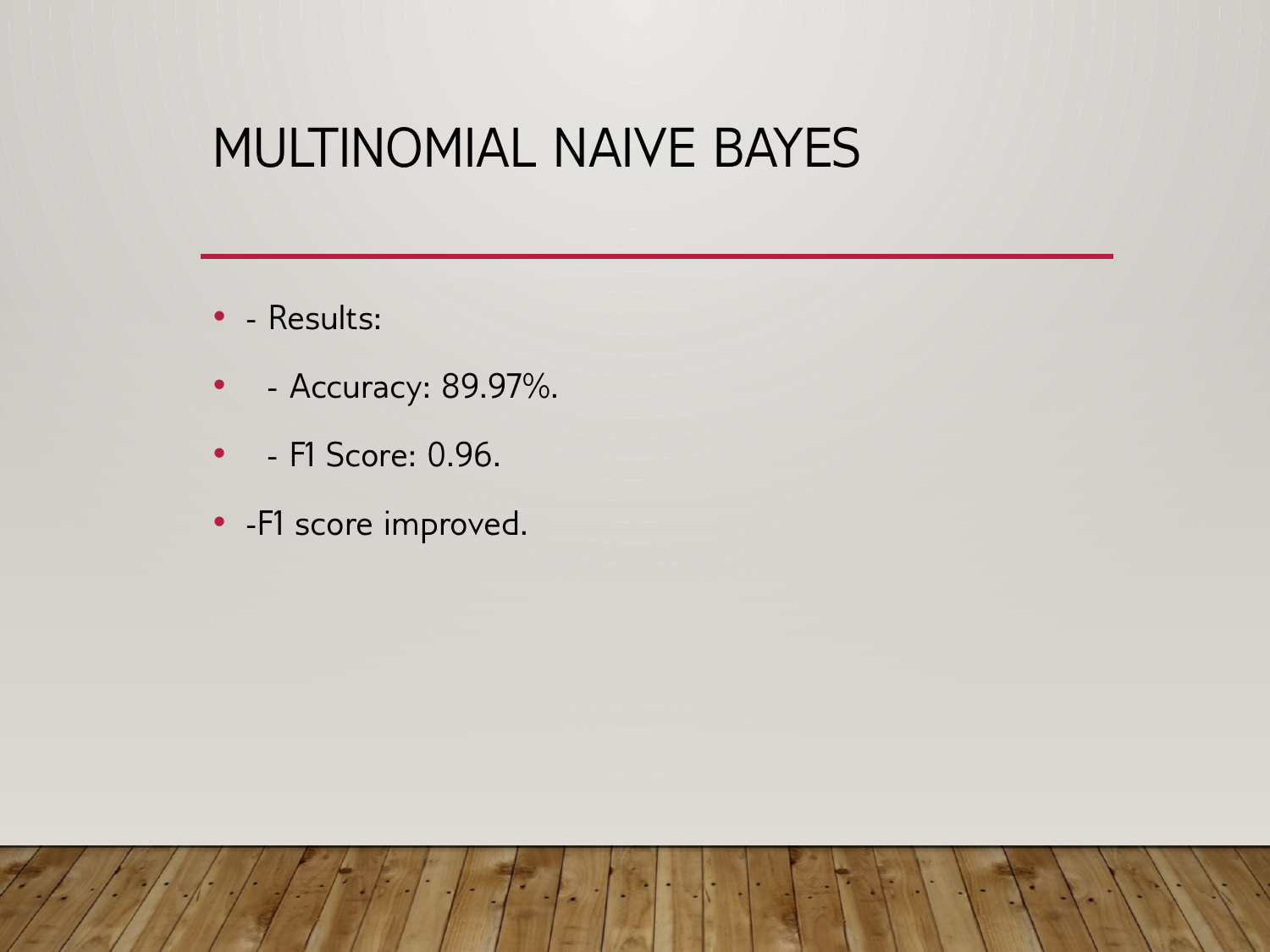

# Multinomial Naive Bayes
- Results:
  - Accuracy: 89.97%.
  - F1 Score: 0.96.
-F1 score improved.